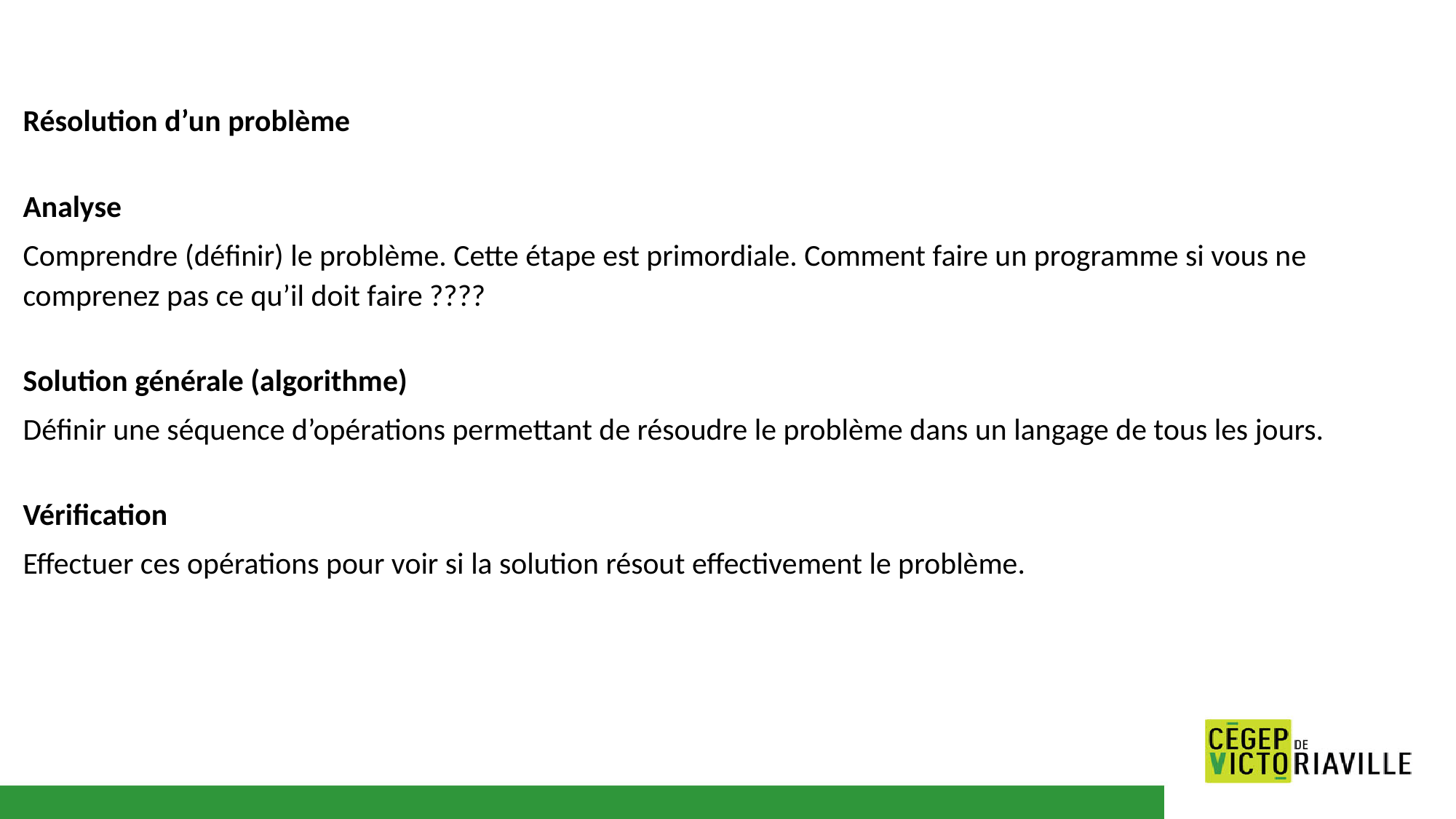

Résolution d’un problème​
Analyse
Comprendre (définir) le problème. Cette étape est primordiale. Comment faire un programme si vous ne comprenez pas ce qu’il doit faire ????​​
Solution générale (algorithme)
Définir une séquence d’opérations permettant de résoudre le problème dans un langage de tous les jours.​​
Vérification
Effectuer ces opérations pour voir si la solution résout effectivement le problème.